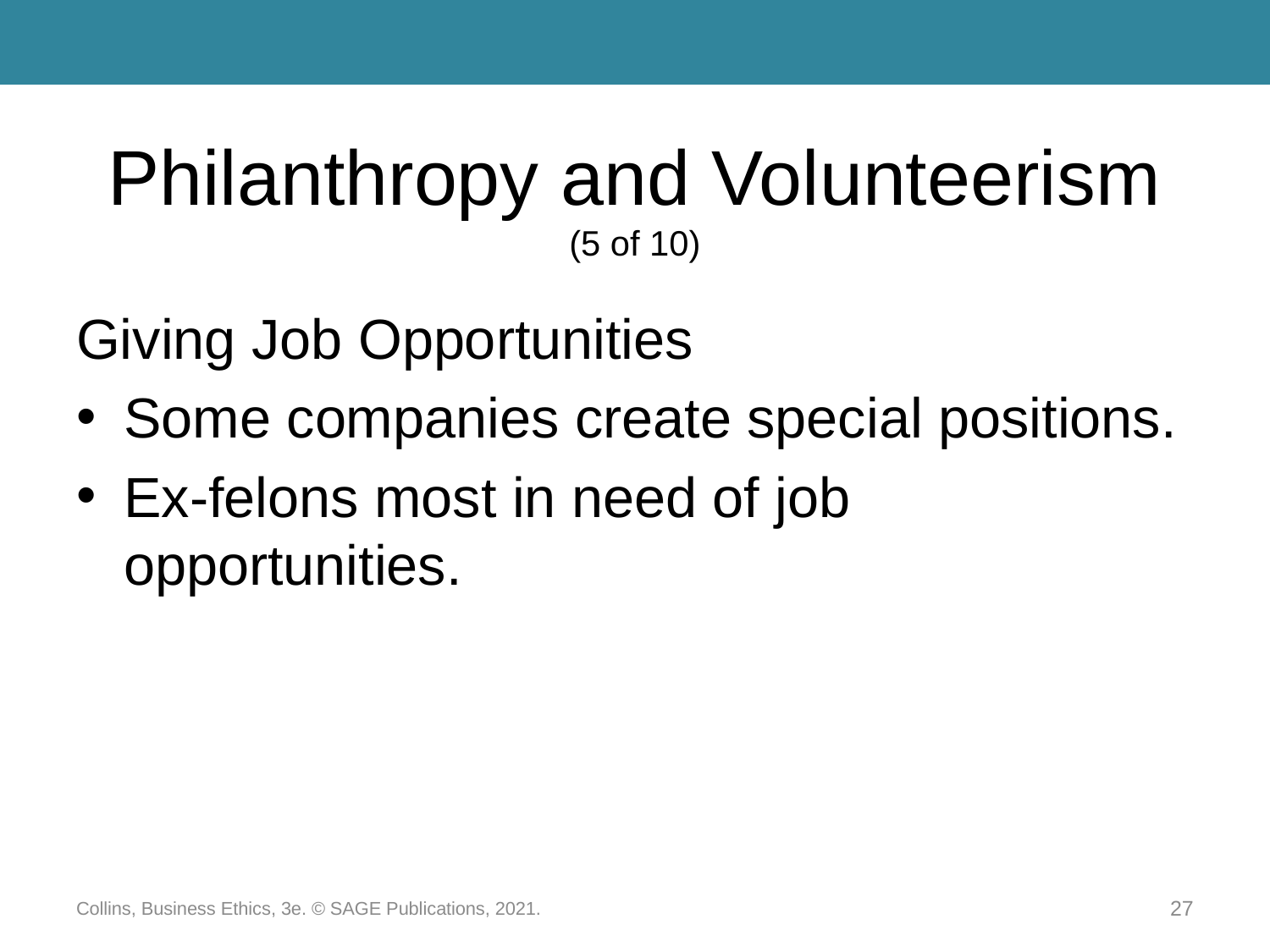

# Philanthropy and Volunteerism (5 of 10)
Giving Job Opportunities
Some companies create special positions.
Ex-felons most in need of job opportunities.
Collins, Business Ethics, 3e. © SAGE Publications, 2021.
27